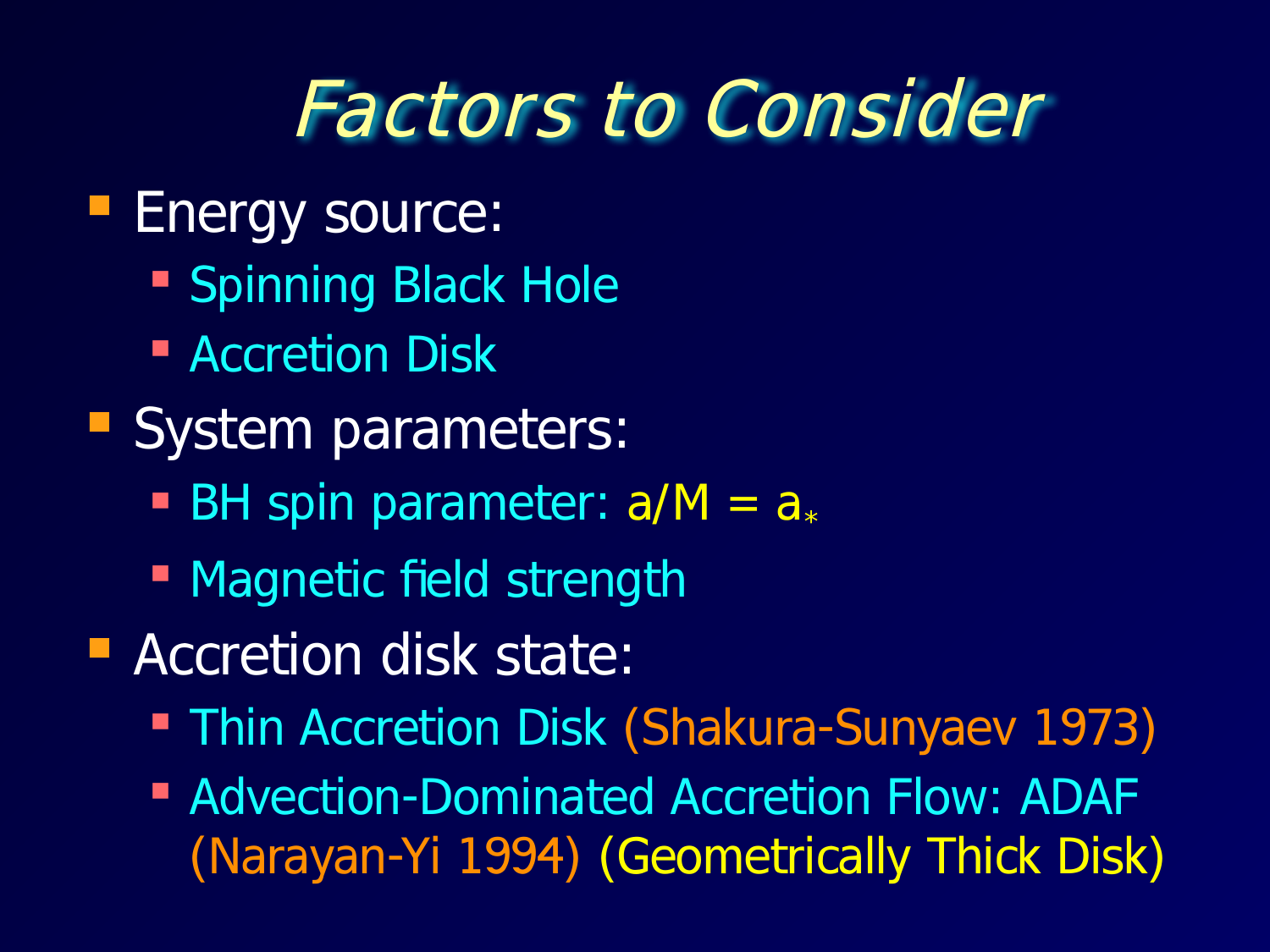

# Factors to Consider
Energy source:
Spinning Black Hole
Accretion Disk
System parameters:
BH spin parameter: a/M = a*
Magnetic field strength
Accretion disk state:
Thin Accretion Disk (Shakura-Sunyaev 1973)
Advection-Dominated Accretion Flow: ADAF (Narayan-Yi 1994) (Geometrically Thick Disk)